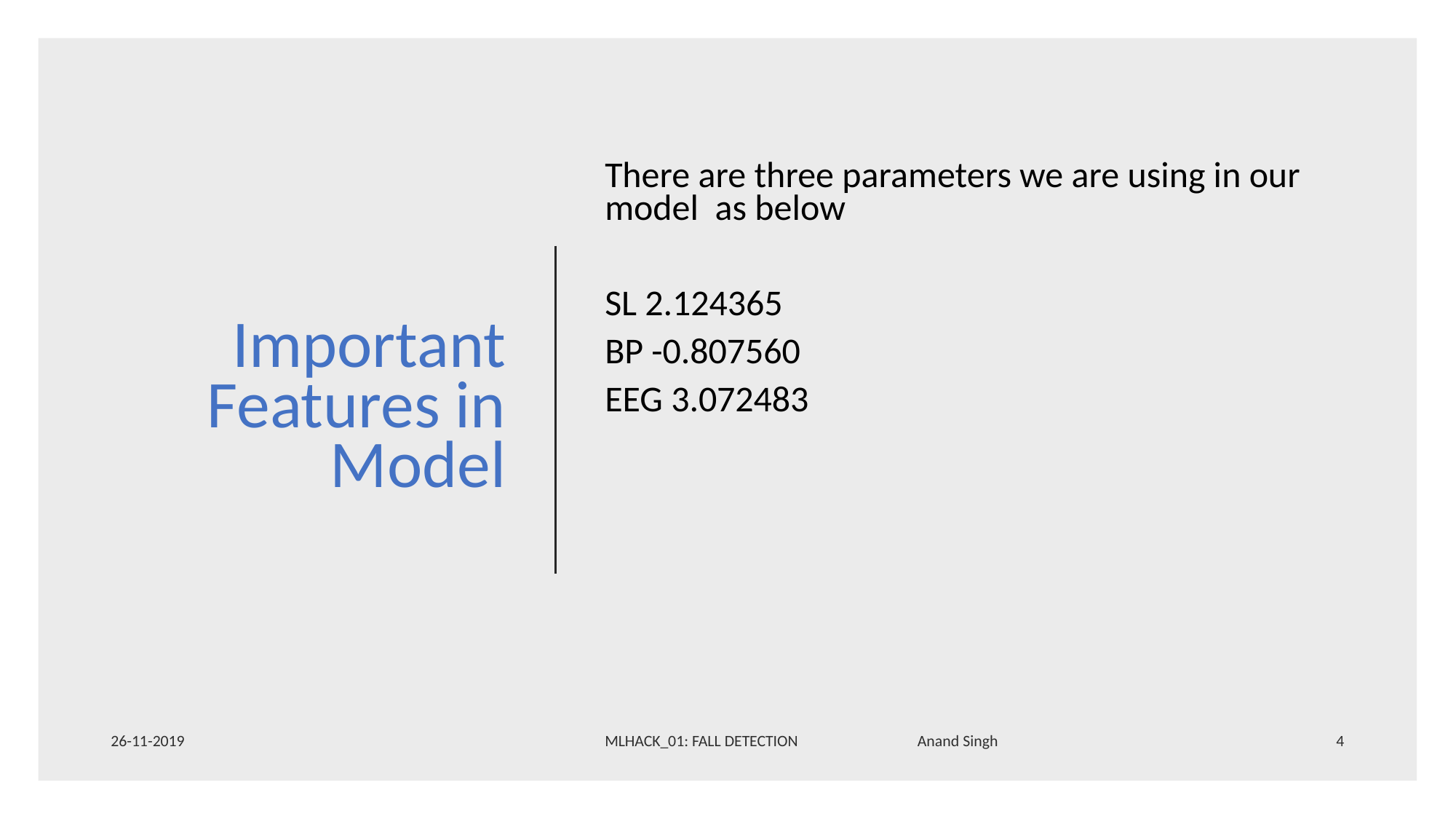

# Important Features in Model
There are three parameters we are using in our model  as below

SL 2.124365
BP -0.807560
EEG 3.072483

26-11-2019
MLHACK_01: FALL DETECTION                                 Anand Singh
4